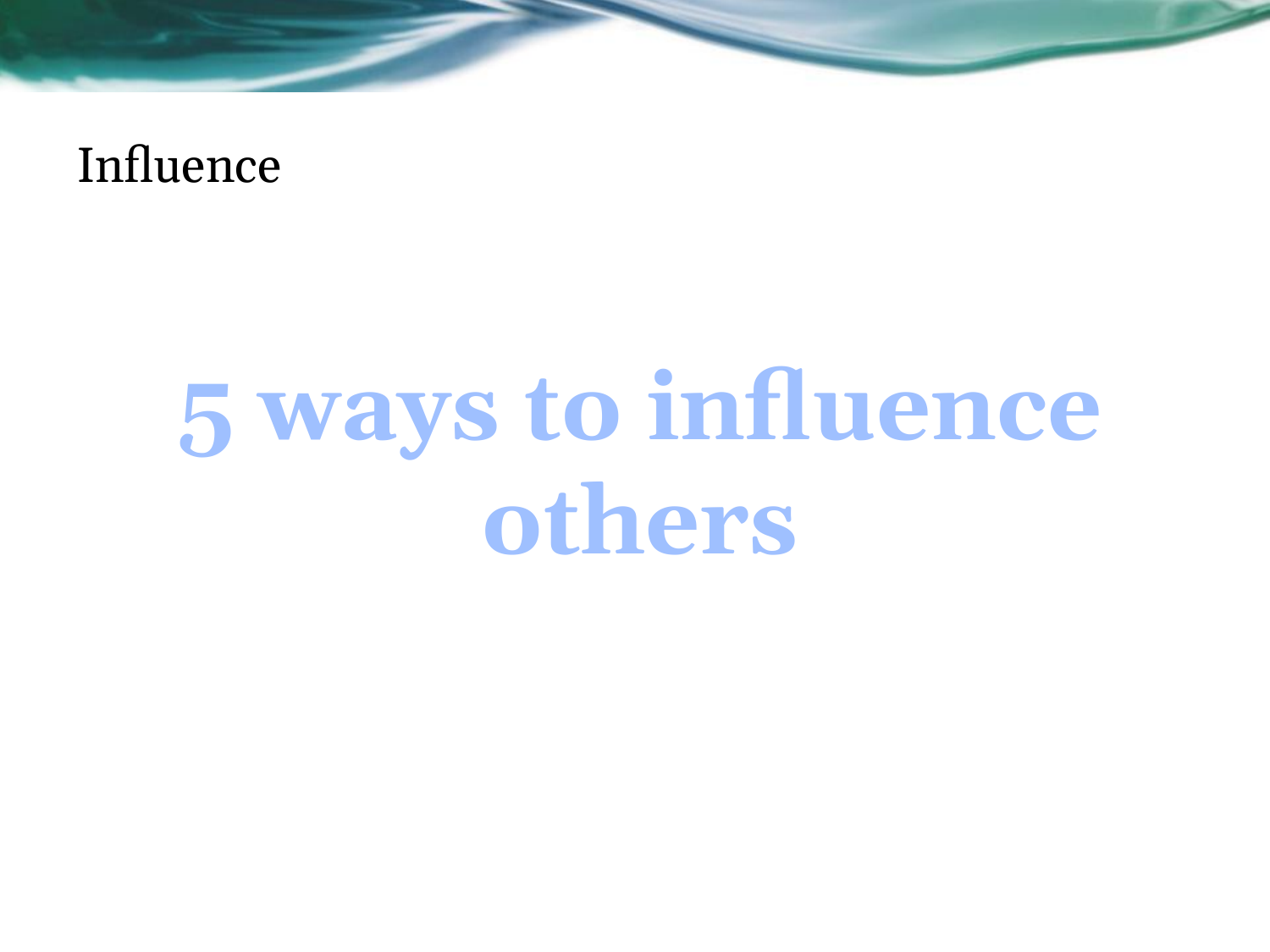

# Influence
5 ways to influence others